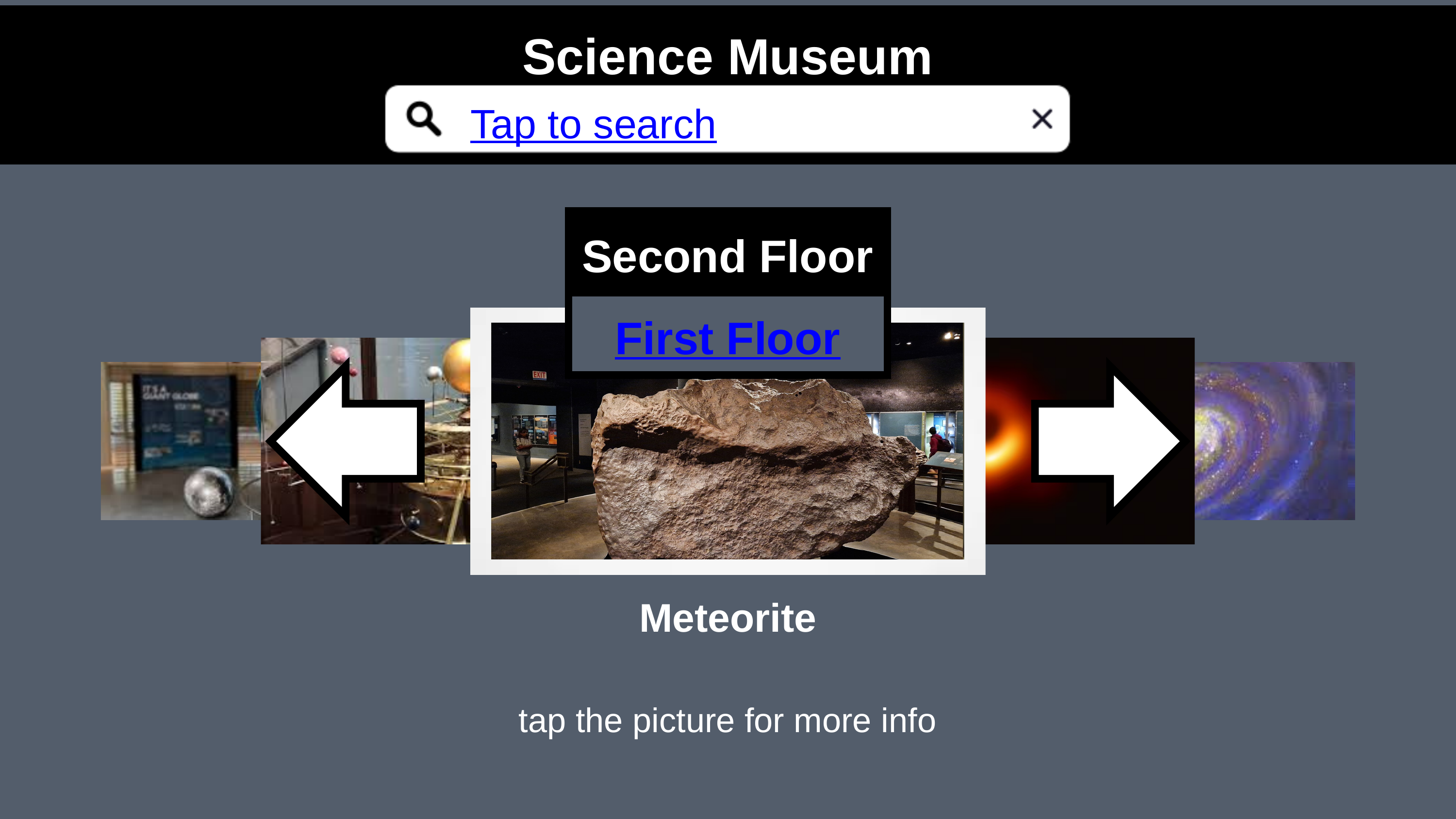

Science Museum

Tap to search

Second Floor

First Floor

Meteorite
tap the picture for more info